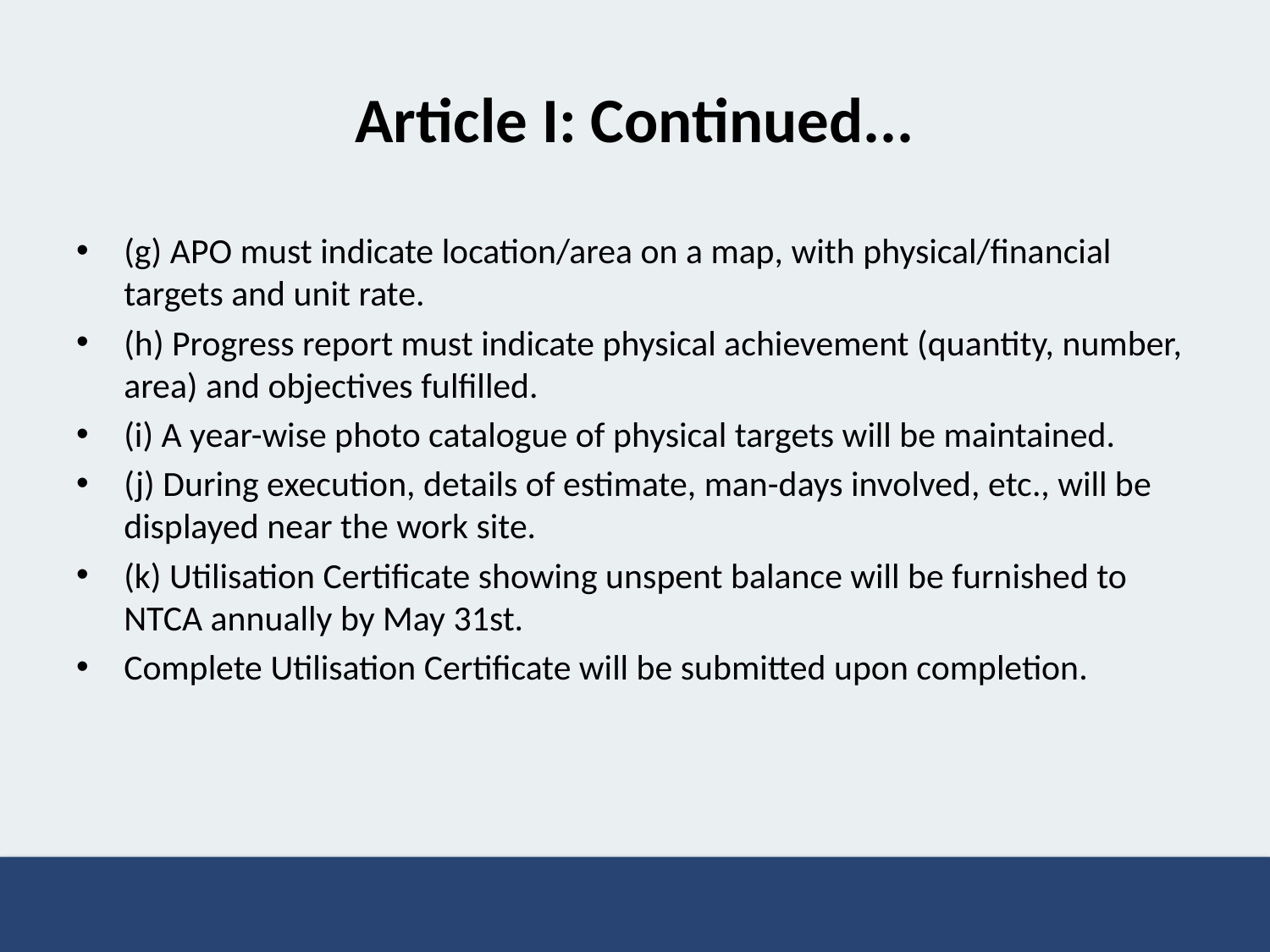

# Article I: Continued...
(g) APO must indicate location/area on a map, with physical/financial targets and unit rate.
(h) Progress report must indicate physical achievement (quantity, number, area) and objectives fulfilled.
(i) A year-wise photo catalogue of physical targets will be maintained.
(j) During execution, details of estimate, man-days involved, etc., will be displayed near the work site.
(k) Utilisation Certificate showing unspent balance will be furnished to NTCA annually by May 31st.
Complete Utilisation Certificate will be submitted upon completion.